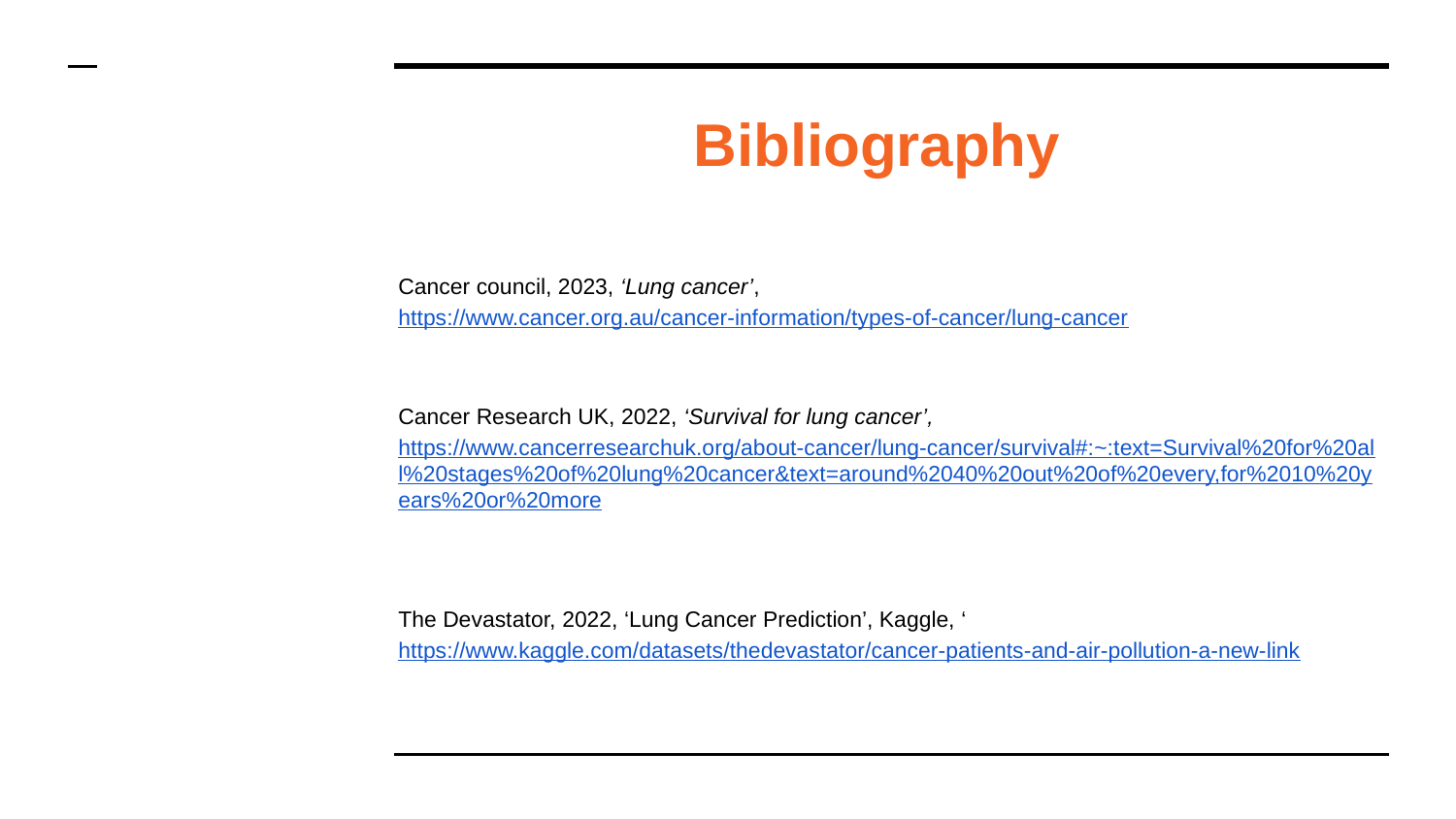

# Bibliography
Cancer council, 2023, ‘Lung cancer’, https://www.cancer.org.au/cancer-information/types-of-cancer/lung-cancer

Cancer Research UK, 2022, ‘Survival for lung cancer’, https://www.cancerresearchuk.org/about-cancer/lung-cancer/survival#:~:text=Survival%20for%20all%20stages%20of%20lung%20cancer&text=around%2040%20out%20of%20every,for%2010%20years%20or%20more

The Devastator, 2022, ‘Lung Cancer Prediction’, Kaggle, ‘https://www.kaggle.com/datasets/thedevastator/cancer-patients-and-air-pollution-a-new-link